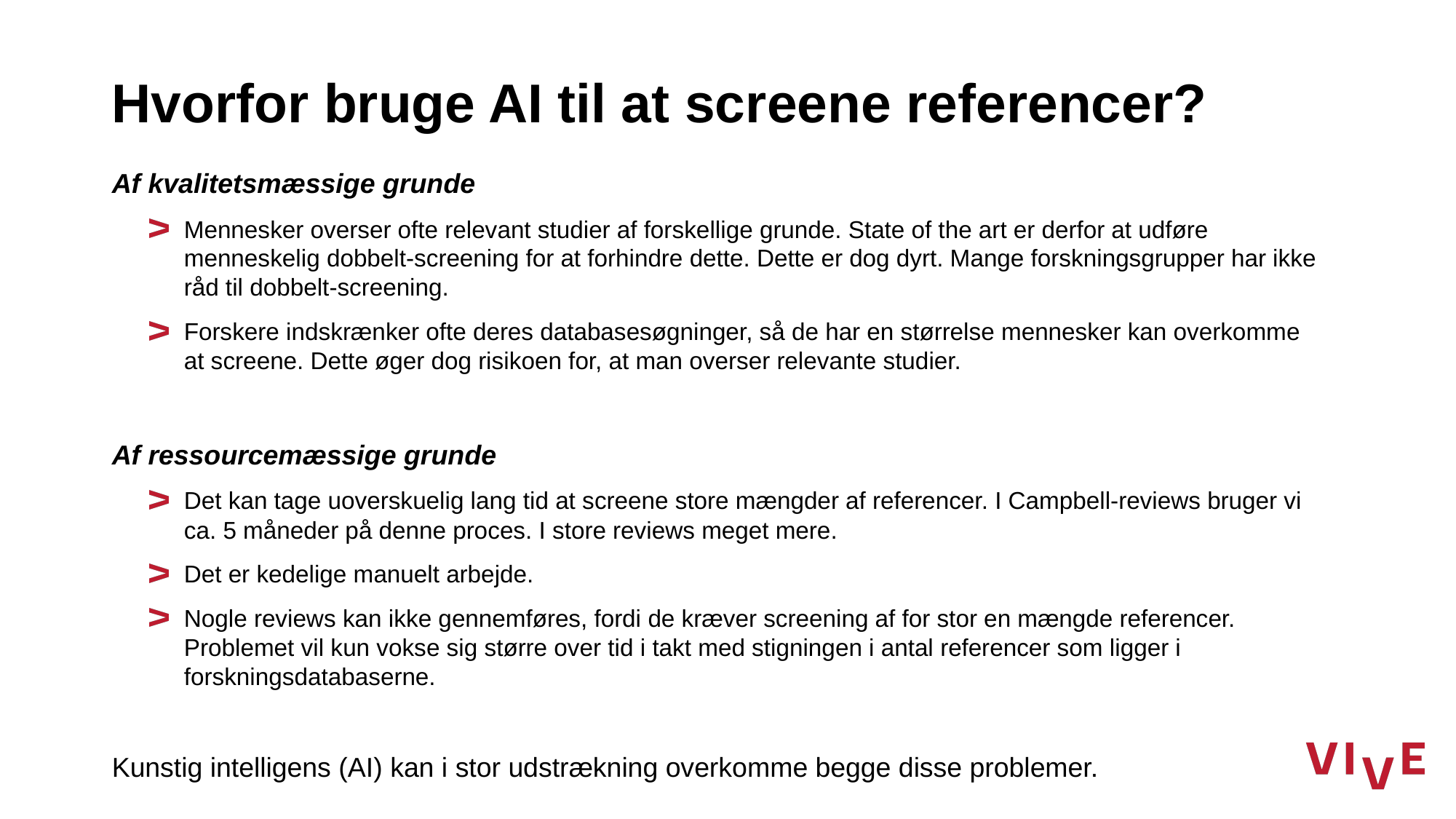

# Hvorfor bruge AI til at screene referencer?
Af kvalitetsmæssige grunde
Mennesker overser ofte relevant studier af forskellige grunde. State of the art er derfor at udføre menneskelig dobbelt-screening for at forhindre dette. Dette er dog dyrt. Mange forskningsgrupper har ikke råd til dobbelt-screening.
Forskere indskrænker ofte deres databasesøgninger, så de har en størrelse mennesker kan overkomme at screene. Dette øger dog risikoen for, at man overser relevante studier.

Af ressourcemæssige grunde
Det kan tage uoverskuelig lang tid at screene store mængder af referencer. I Campbell-reviews bruger vi ca. 5 måneder på denne proces. I store reviews meget mere.
Det er kedelige manuelt arbejde.
Nogle reviews kan ikke gennemføres, fordi de kræver screening af for stor en mængde referencer. Problemet vil kun vokse sig større over tid i takt med stigningen i antal referencer som ligger i forskningsdatabaserne.

Kunstig intelligens (AI) kan i stor udstrækning overkomme begge disse problemer.